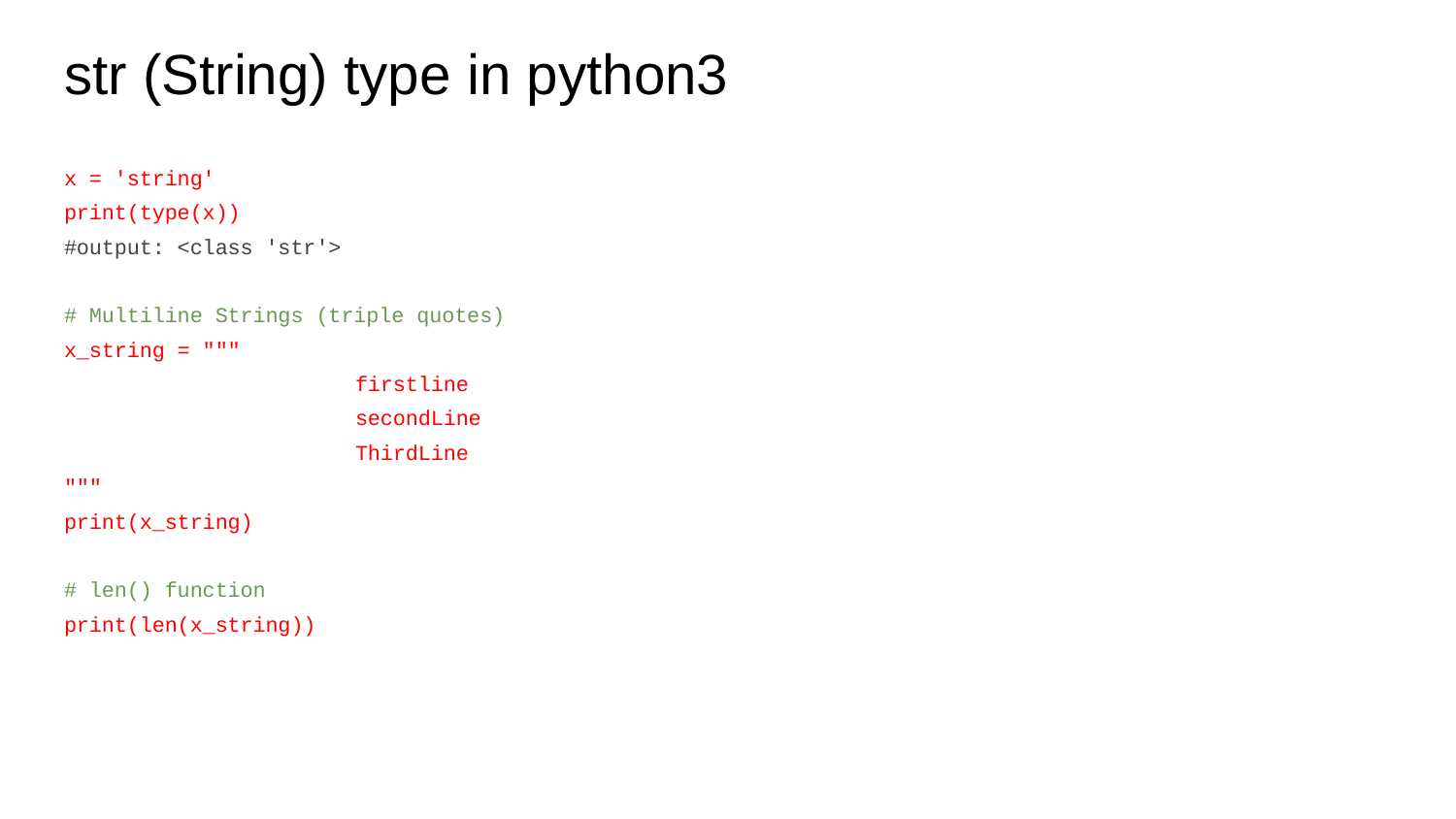

# str (String) type in python3
x = 'string'
print(type(x))
#output: <class 'str'>

# Multiline Strings (triple quotes) x_string = """
		firstline
		secondLine
		ThirdLine
"""
print(x_string)

# len() function print(len(x_string))